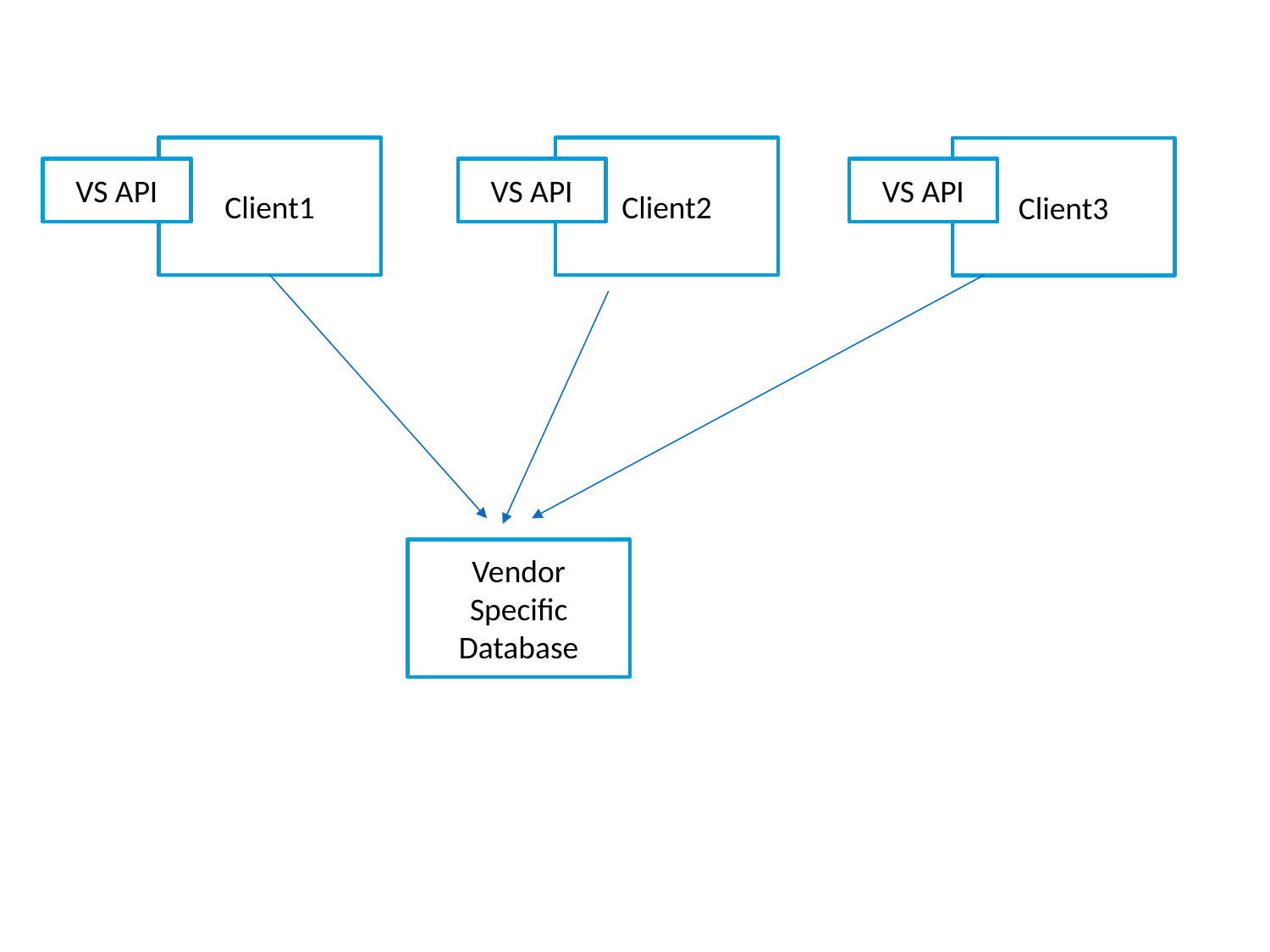

Client1
Client2
Client3
VS API
VS API
VS API
Vendor Specific Database